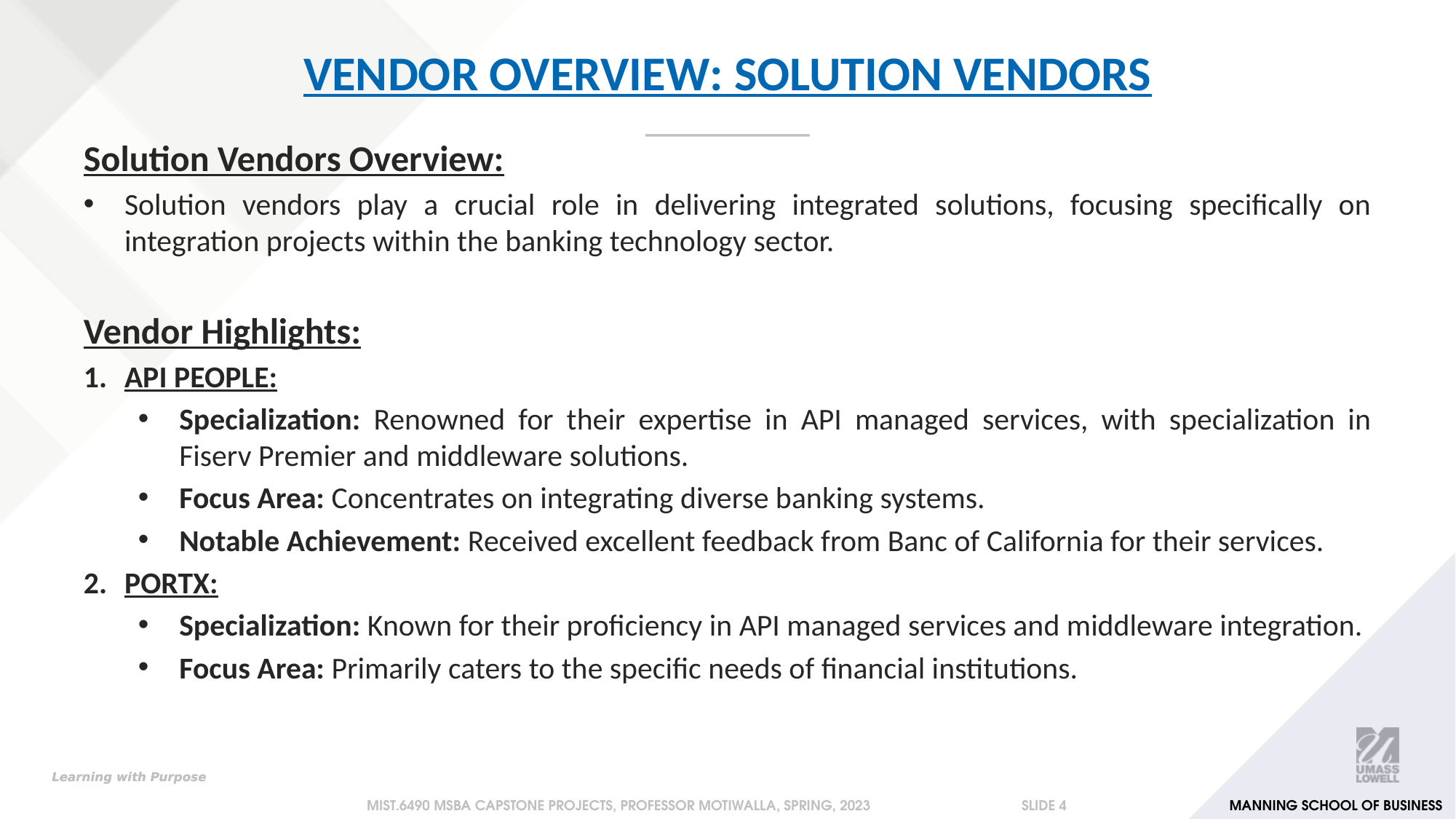

# VENDOR OVERVIEW: SOLUTION VENDORS

Solution Vendors Overview:
Solution vendors play a crucial role in delivering integrated solutions, focusing specifically on integration projects within the banking technology sector.

Vendor Highlights:
API PEOPLE:
Specialization: Renowned for their expertise in API managed services, with specialization in Fiserv Premier and middleware solutions.
Focus Area: Concentrates on integrating diverse banking systems.
Notable Achievement: Received excellent feedback from Banc of California for their services.
PORTX:
Specialization: Known for their proficiency in API managed services and middleware integration.
Focus Area: Primarily caters to the specific needs of financial institutions.

Manning School of Business
MIST.6490 MSBA Capstone Projects, Professor Motiwalla, Spring, 2023 		Slide 4